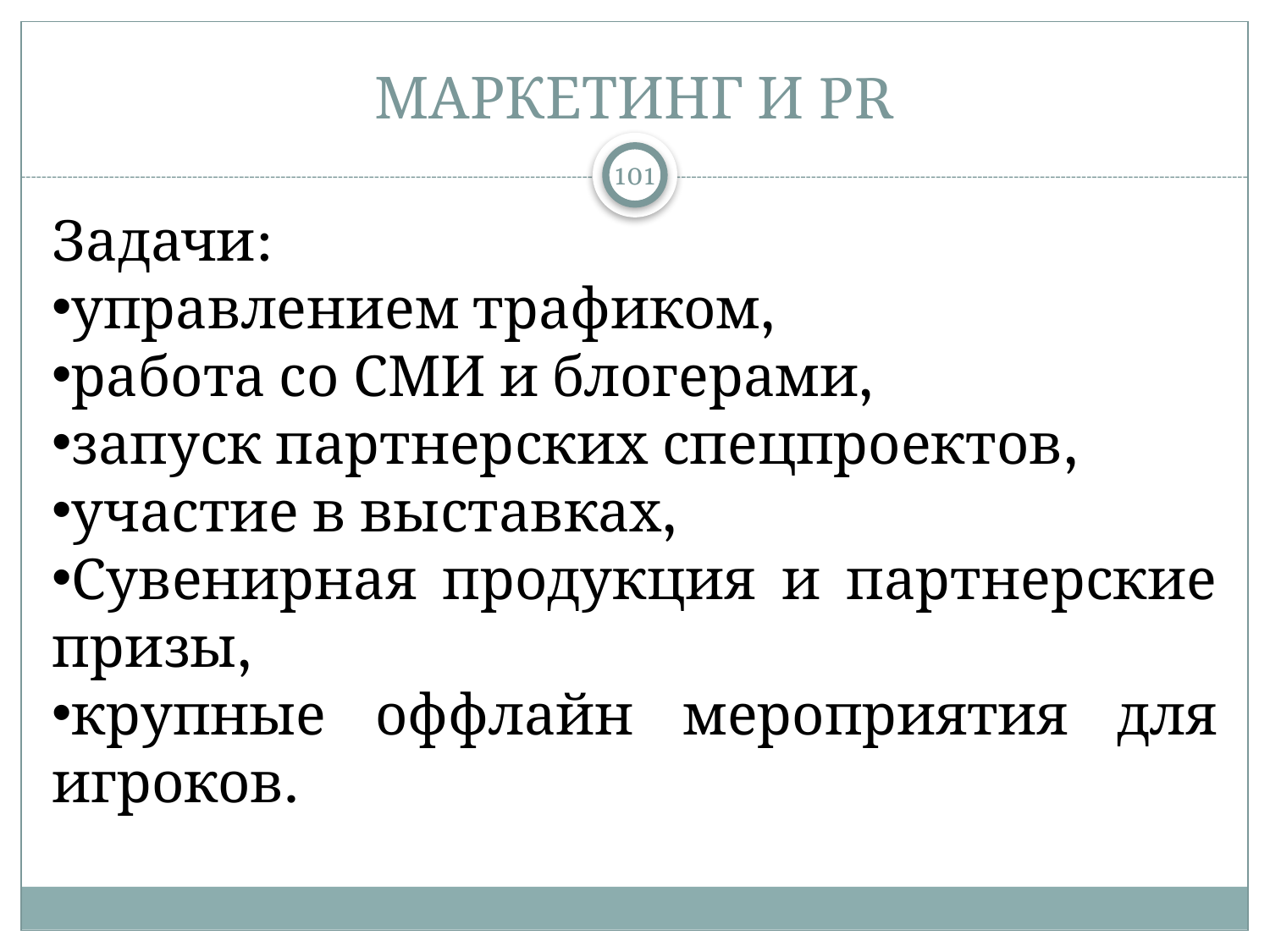

# МАРКЕТИНГ И PR
101
Задачи:
управлением трафиком,
работа со СМИ и блогерами,
запуск партнерских спецпроектов,
участие в выставках,
Сувенирная продукция и партнерские призы,
крупные оффлайн мероприятия для игроков.